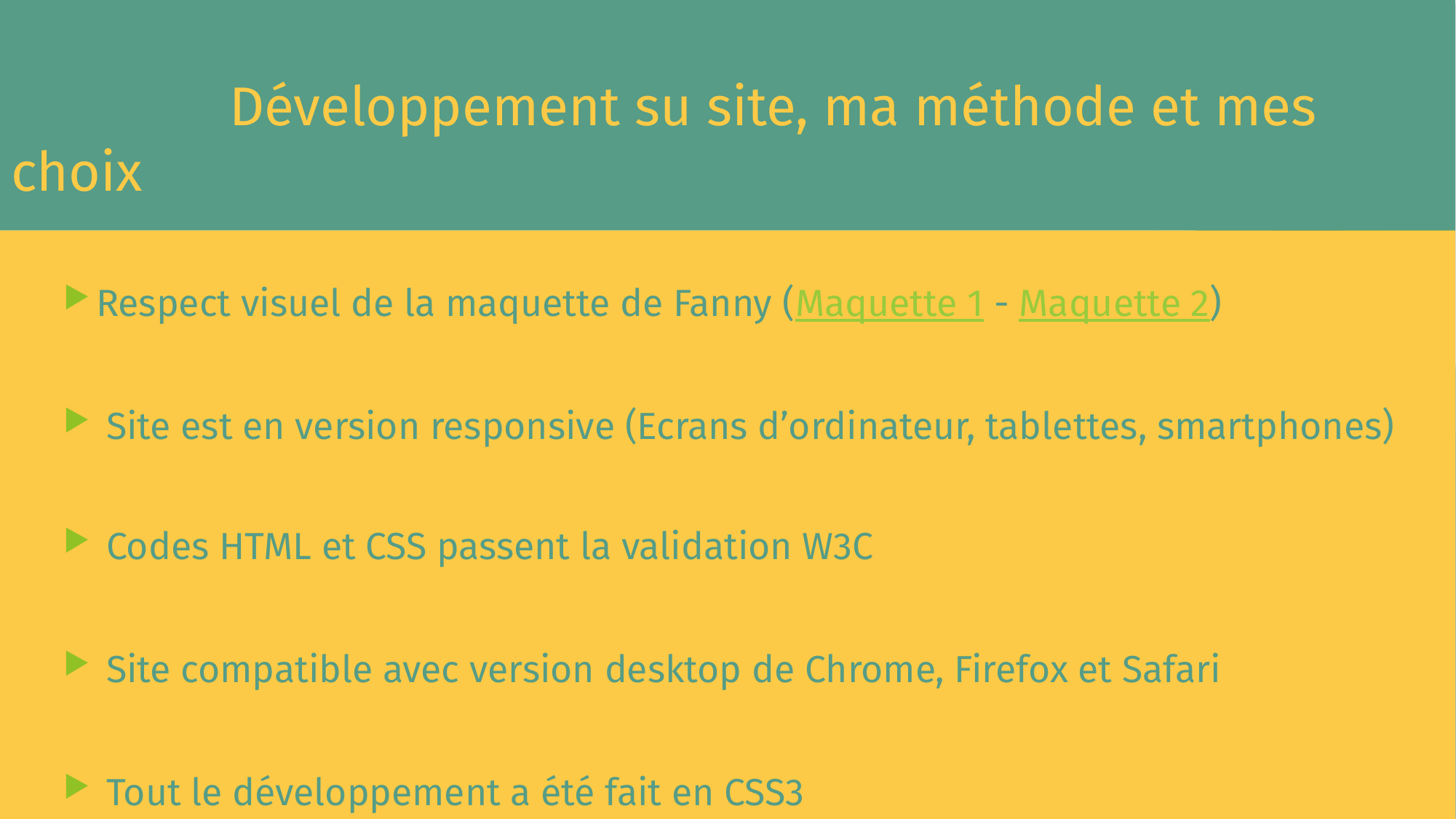

# Développement su site, ma méthode et mes choix

Respect visuel de la maquette de Fanny (Maquette 1 - Maquette 2)

 Site est en version responsive (Ecrans d’ordinateur, tablettes, smartphones)

 Codes HTML et CSS passent la validation W3C

 Site compatible avec version desktop de Chrome, Firefox et Safari

 Tout le développement a été fait en CSS3